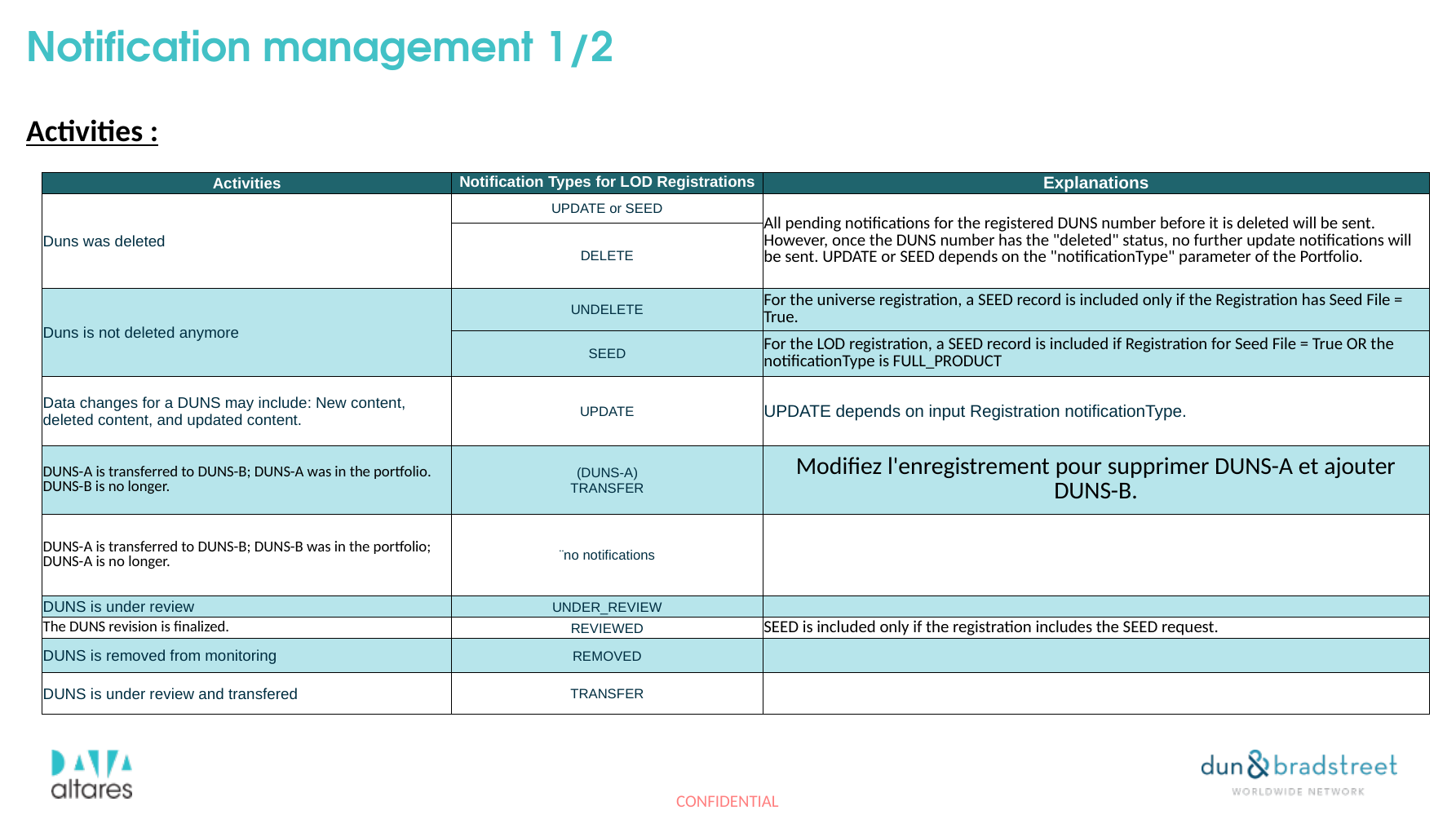

Notification management 1/2
Activities :
| Activities | Notification Types for LOD Registrations | Explanations |
| --- | --- | --- |
| Duns was deleted | UPDATE or SEED | All pending notifications for the registered DUNS number before it is deleted will be sent. However, once the DUNS number has the "deleted" status, no further update notifications will be sent. UPDATE or SEED depends on the "notificationType" parameter of the Portfolio. |
|  | DELETE |  |
| Duns is not deleted anymore | UNDELETE | For the universe registration, a SEED record is included only if the Registration has Seed File = True. |
|  | SEED | For the LOD registration, a SEED record is included if Registration for Seed File = True OR the notificationType is FULL\_PRODUCT |
| Data changes for a DUNS may include: New content, deleted content, and updated content. | UPDATE | UPDATE depends on input Registration notificationType. |
| DUNS-A is transferred to DUNS-B; DUNS-A was in the portfolio. DUNS-B is no longer. | (DUNS-A) TRANSFER | Modifiez l'enregistrement pour supprimer DUNS-A et ajouter DUNS-B. |
| DUNS-A is transferred to DUNS-B; DUNS-B was in the portfolio; DUNS-A is no longer. | ¨no notifications |  |
| DUNS is under review | UNDER\_REVIEW |  |
| The DUNS revision is finalized. | REVIEWED | SEED is included only if the registration includes the SEED request. |
| DUNS is removed from monitoring | REMOVED |  |
| DUNS is under review and transfered | TRANSFER |  |